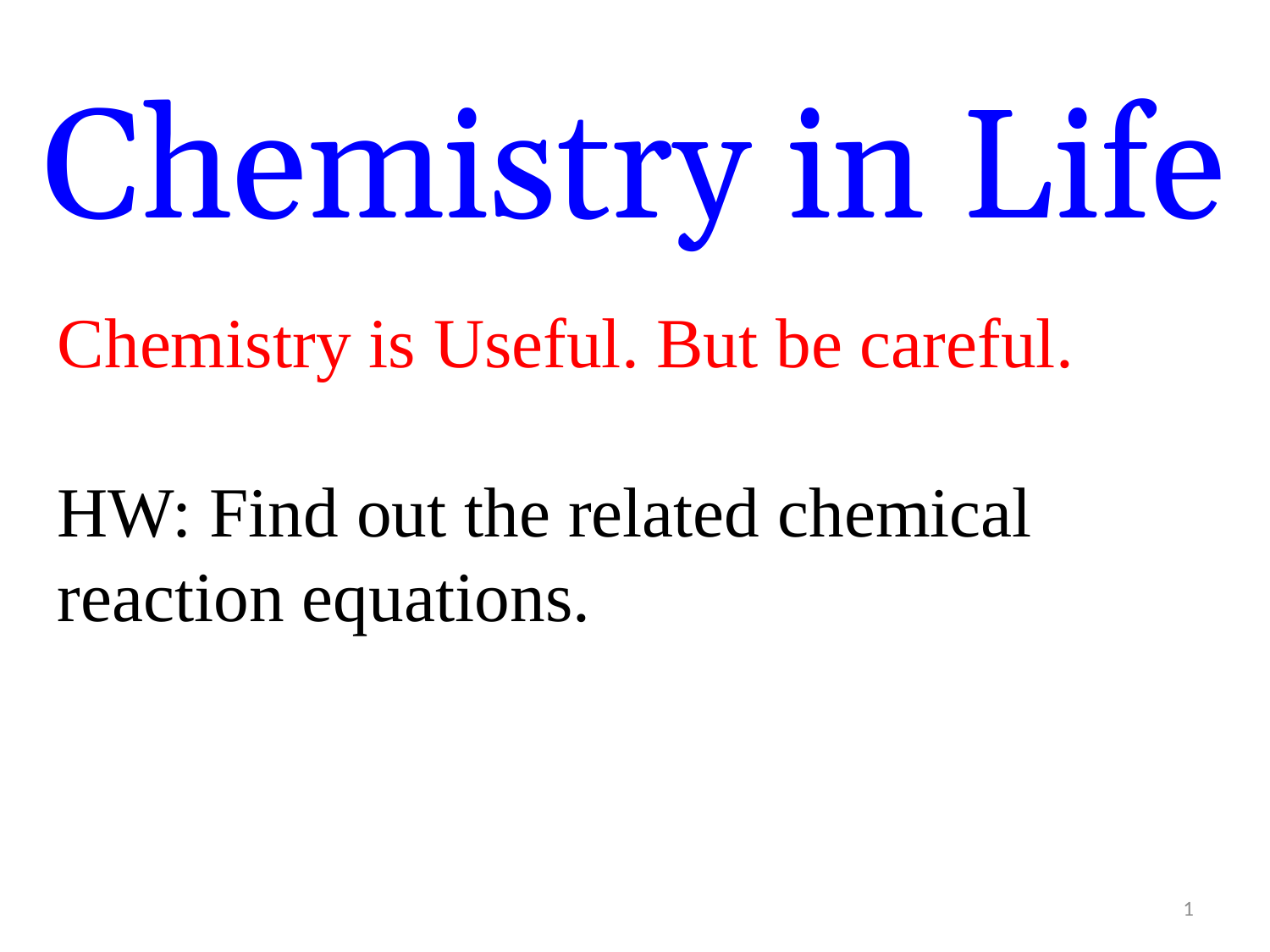

Chemistry in Life
Chemistry is Useful. But be careful.

HW: Find out the related chemical reaction equations.
1